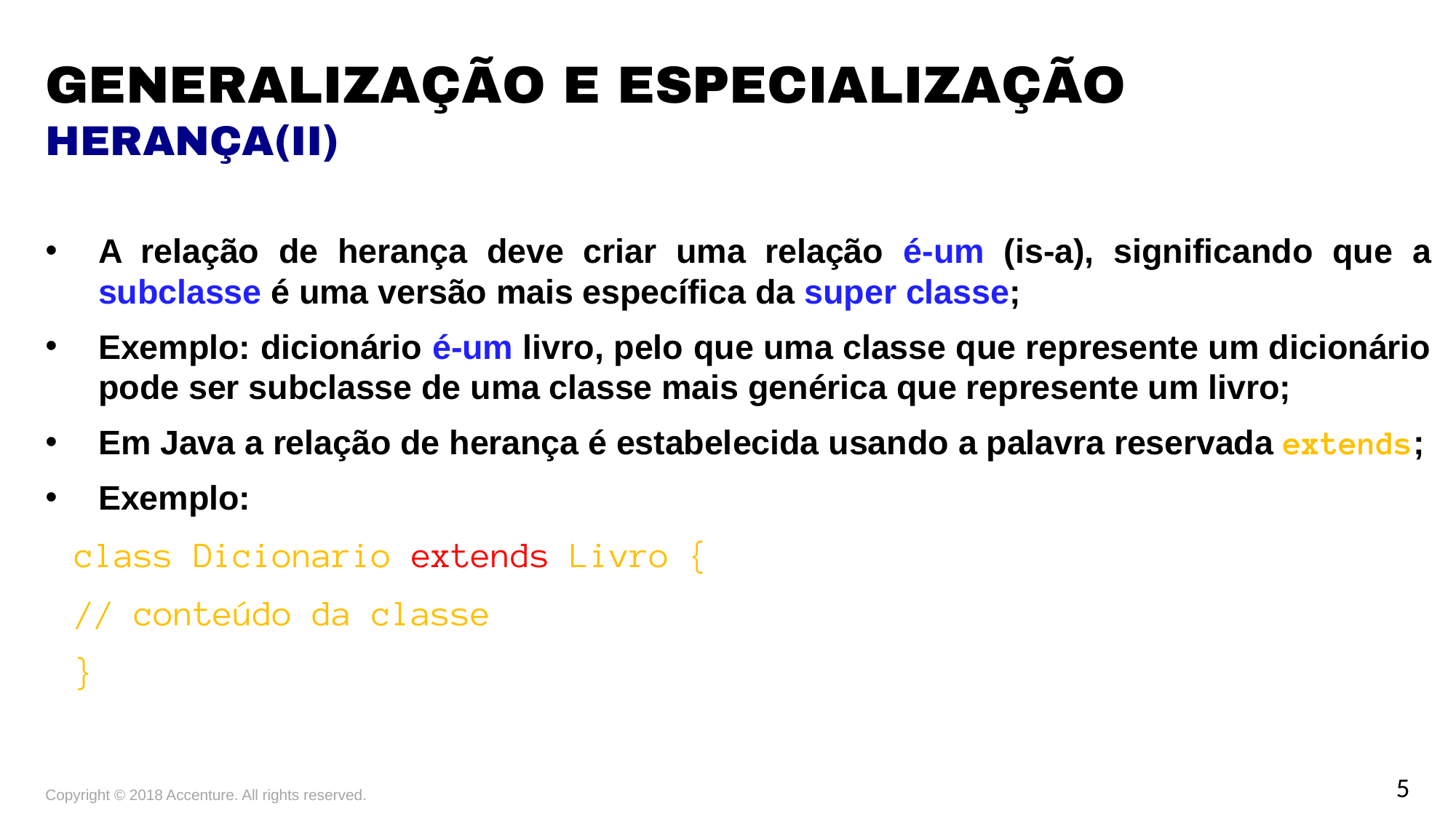

# Generalização e Especialização Herança(II)
A relação de herança deve criar uma relação é-um (is-a), significando que a subclasse é uma versão mais específica da super classe;
Exemplo: dicionário é-um livro, pelo que uma classe que represente um dicionário pode ser subclasse de uma classe mais genérica que represente um livro;
Em Java a relação de herança é estabelecida usando a palavra reservada extends;
Exemplo:
		class Dicionario extends Livro {
			// conteúdo da classe
		}
Copyright © 2018 Accenture. All rights reserved.
5